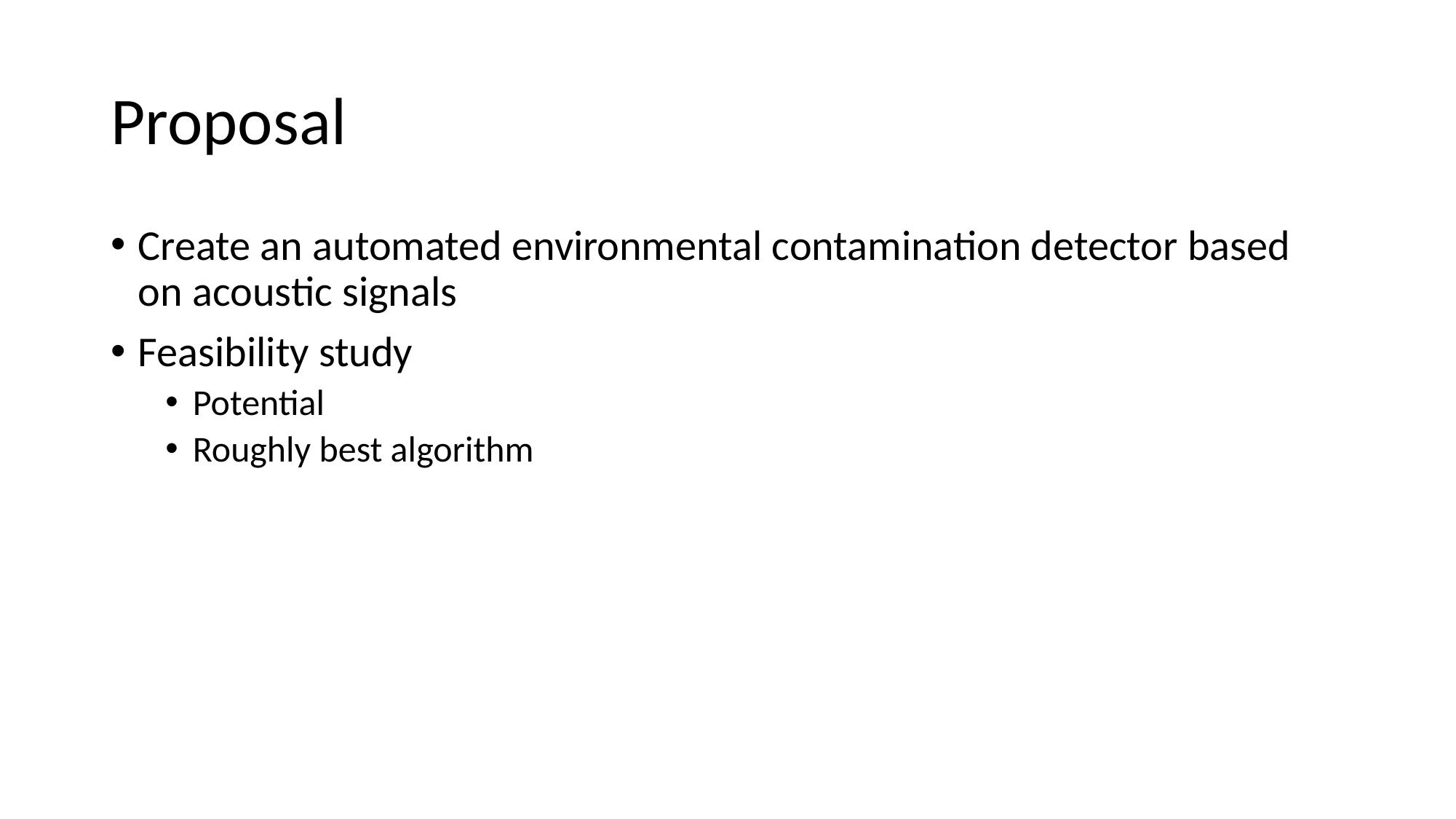

# Proposal
Create an automated environmental contamination detector based on acoustic signals
Feasibility study
Potential
Roughly best algorithm